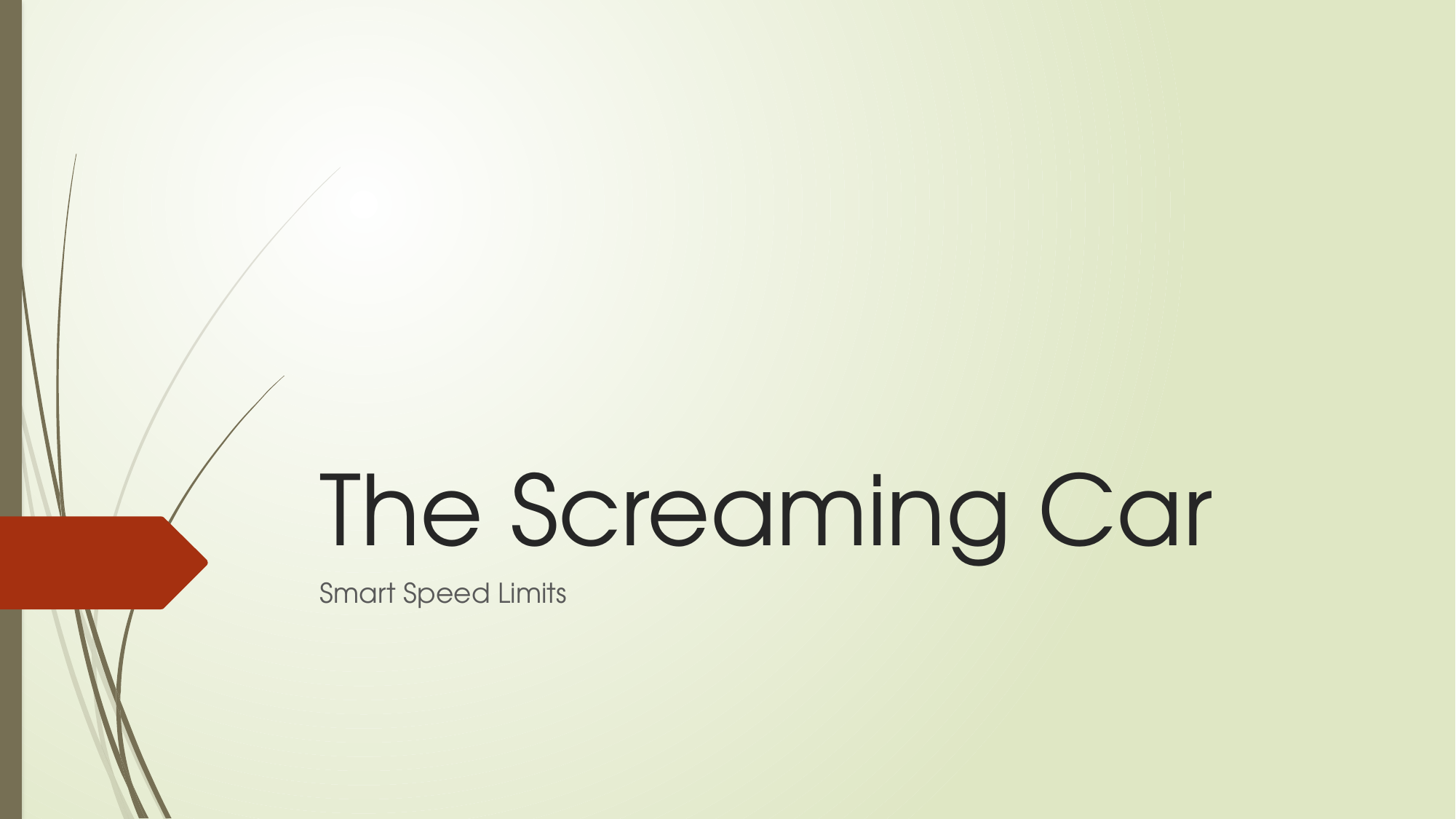

# The Screaming Car
Smart Speed Limits